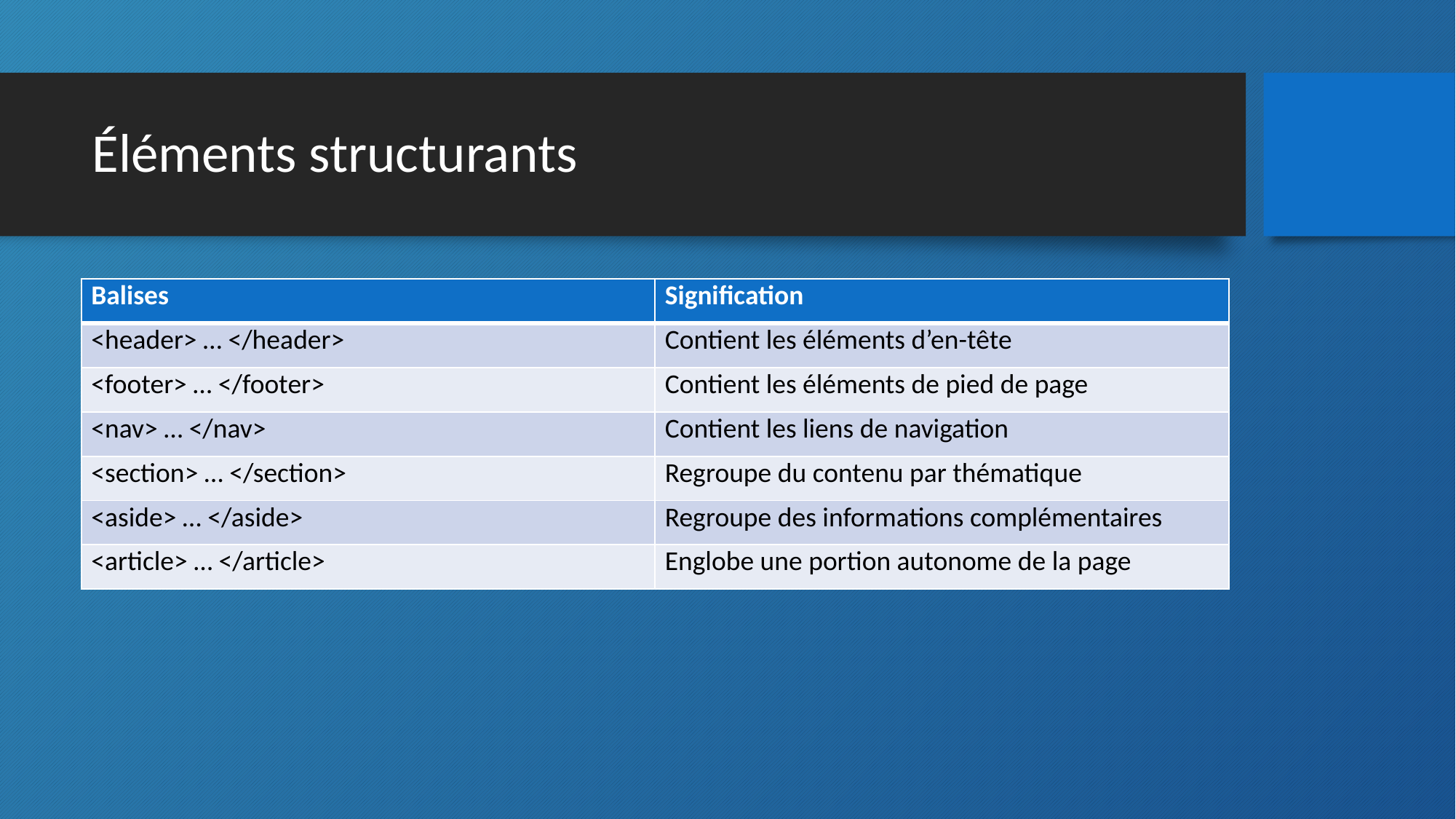

# Éléments structurants
| Balises | Signification |
| --- | --- |
| <header> … </header> | Contient les éléments d’en-tête |
| <footer> … </footer> | Contient les éléments de pied de page |
| <nav> … </nav> | Contient les liens de navigation |
| <section> … </section> | Regroupe du contenu par thématique |
| <aside> … </aside> | Regroupe des informations complémentaires |
| <article> … </article> | Englobe une portion autonome de la page |